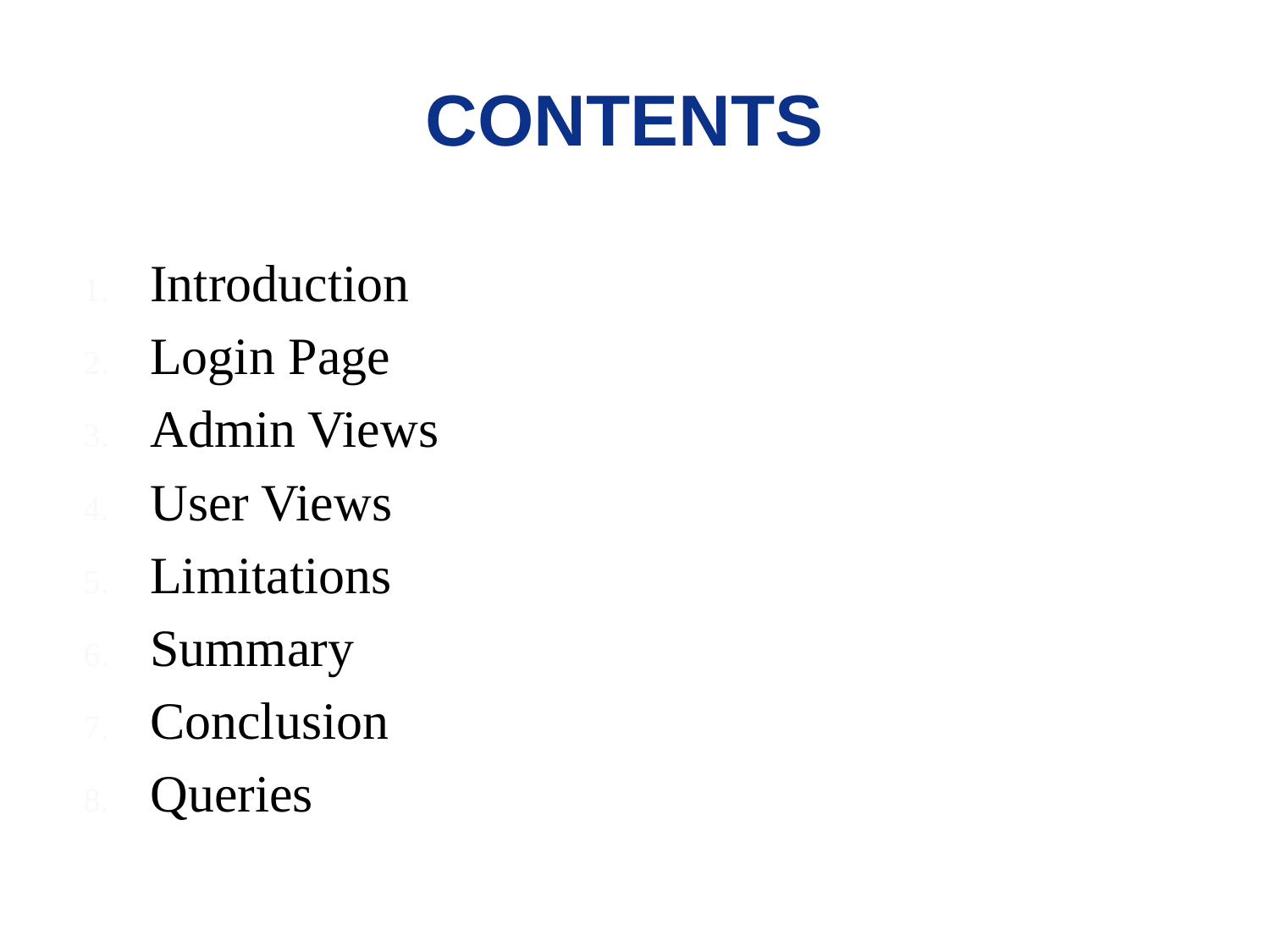

# contents

Introduction
Login Page
Admin Views
User Views
Limitations
Summary
Conclusion
Queries